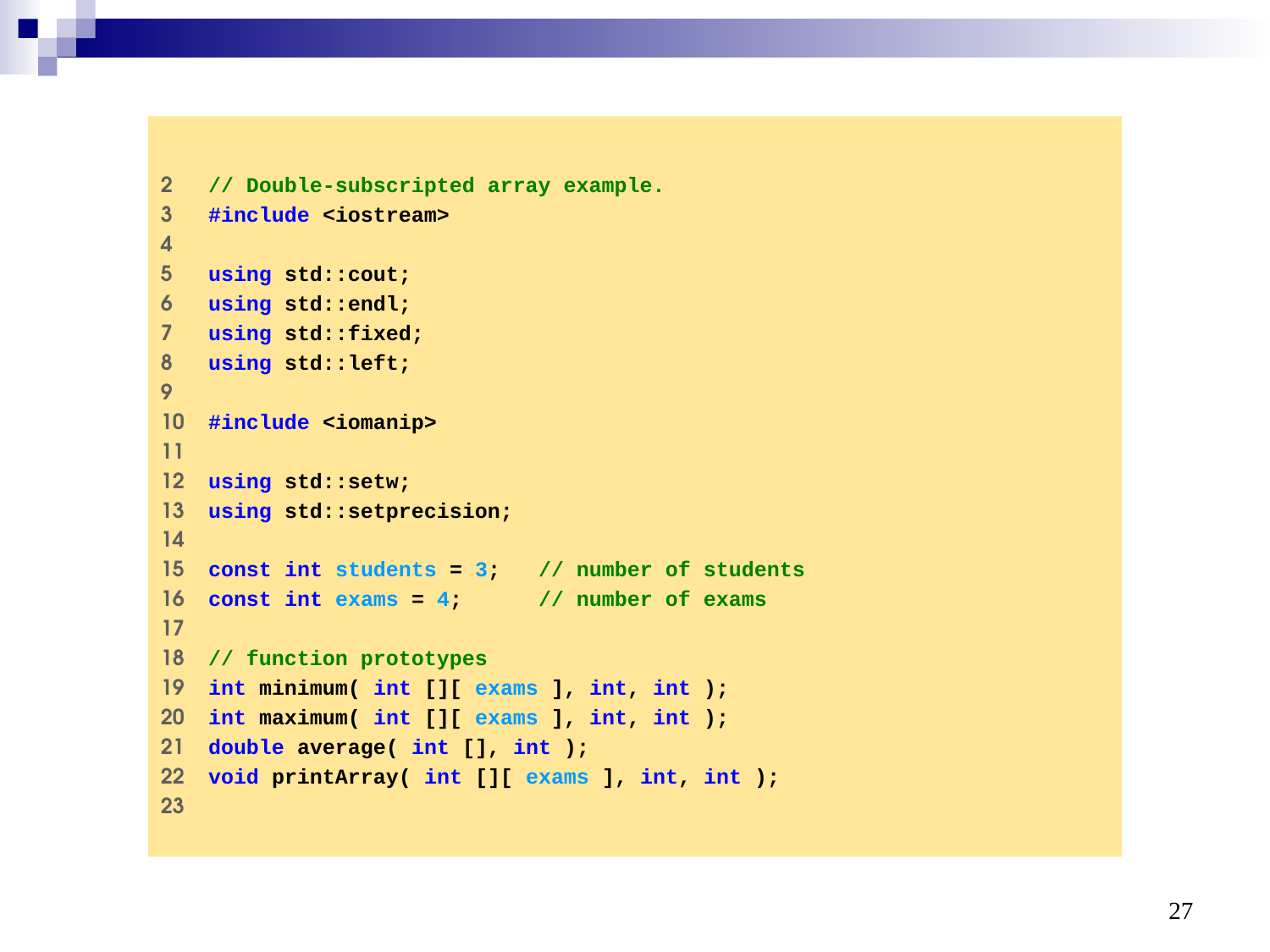

2      // Double-subscripted array example.
3      #include <iostream>
4
5      using std::cout;
6      using std::endl;
7      using std::fixed;
8      using std::left;
9
10    #include <iomanip>
11
12    using std::setw;
13    using std::setprecision;
14
15    const int students = 3;   // number of students
16    const int exams = 4;      // number of exams
17
18    // function prototypes
19    int minimum( int [][ exams ], int, int );
20    int maximum( int [][ exams ], int, int );
21    double average( int [], int );
22    void printArray( int [][ exams ], int, int );
23
27